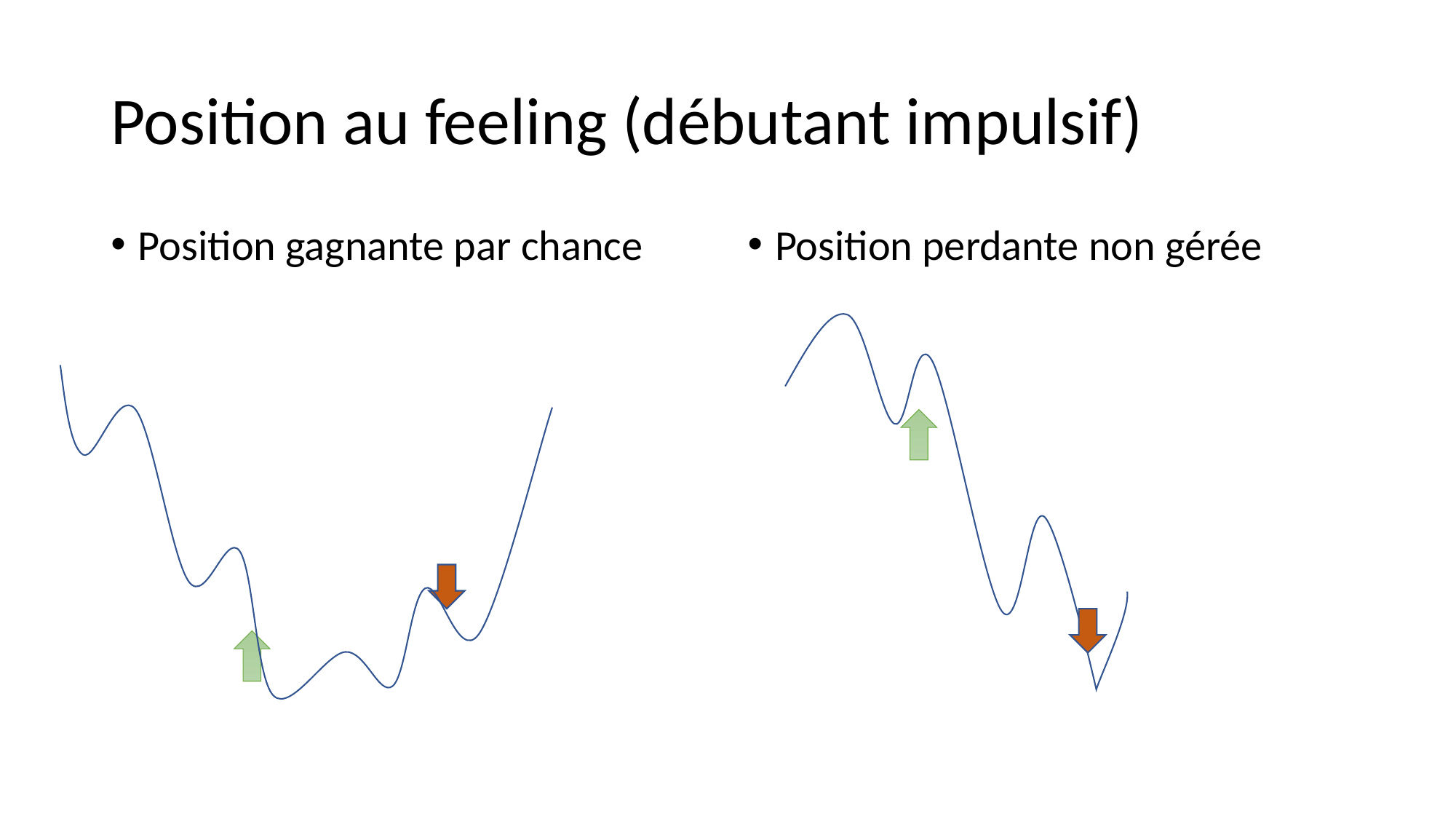

# Position au feeling (débutant impulsif)
Position gagnante par chance
Position perdante non gérée